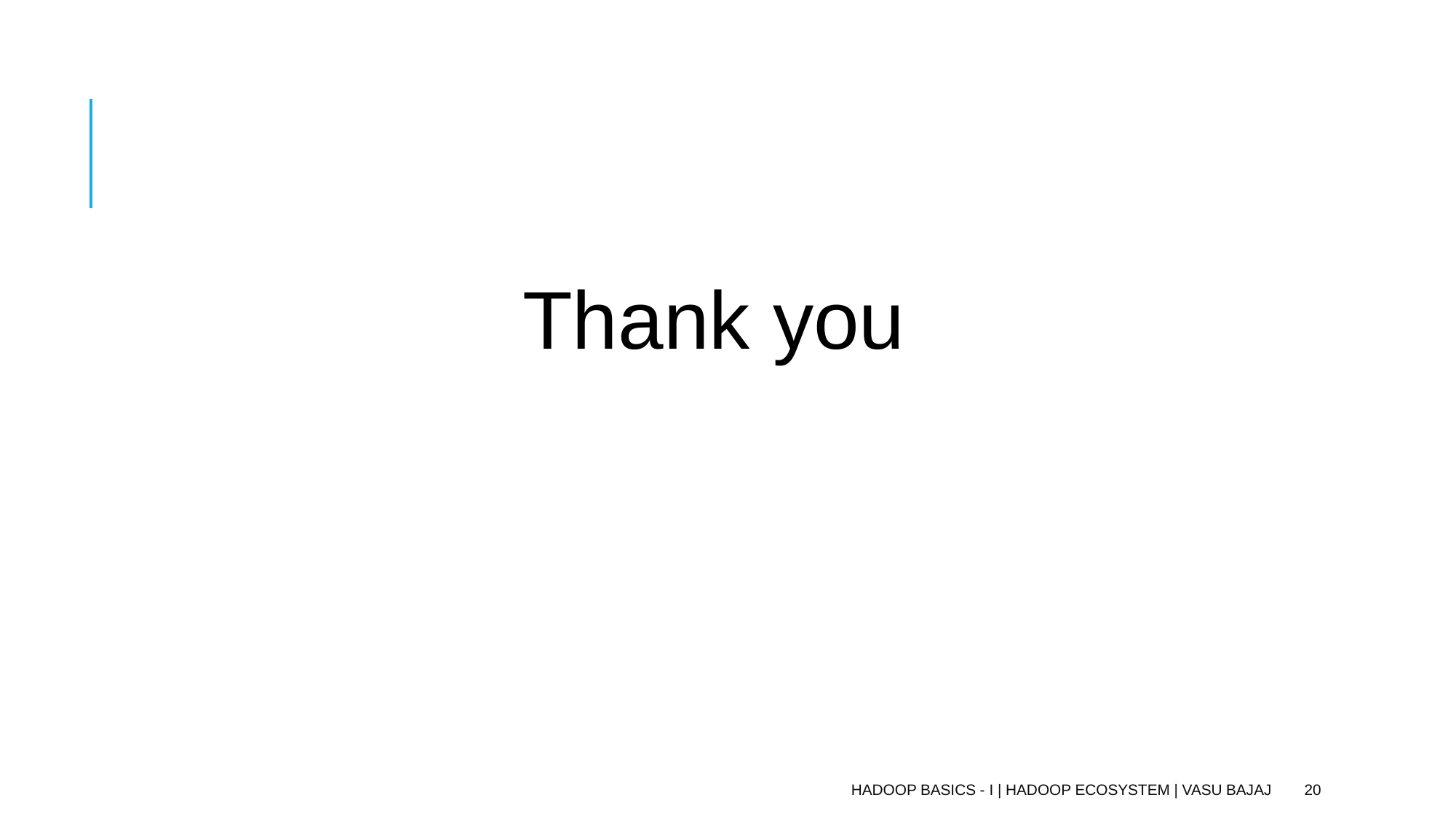

Thank you
Hadoop Basics - I | Hadoop Ecosystem | Vasu Bajaj
20